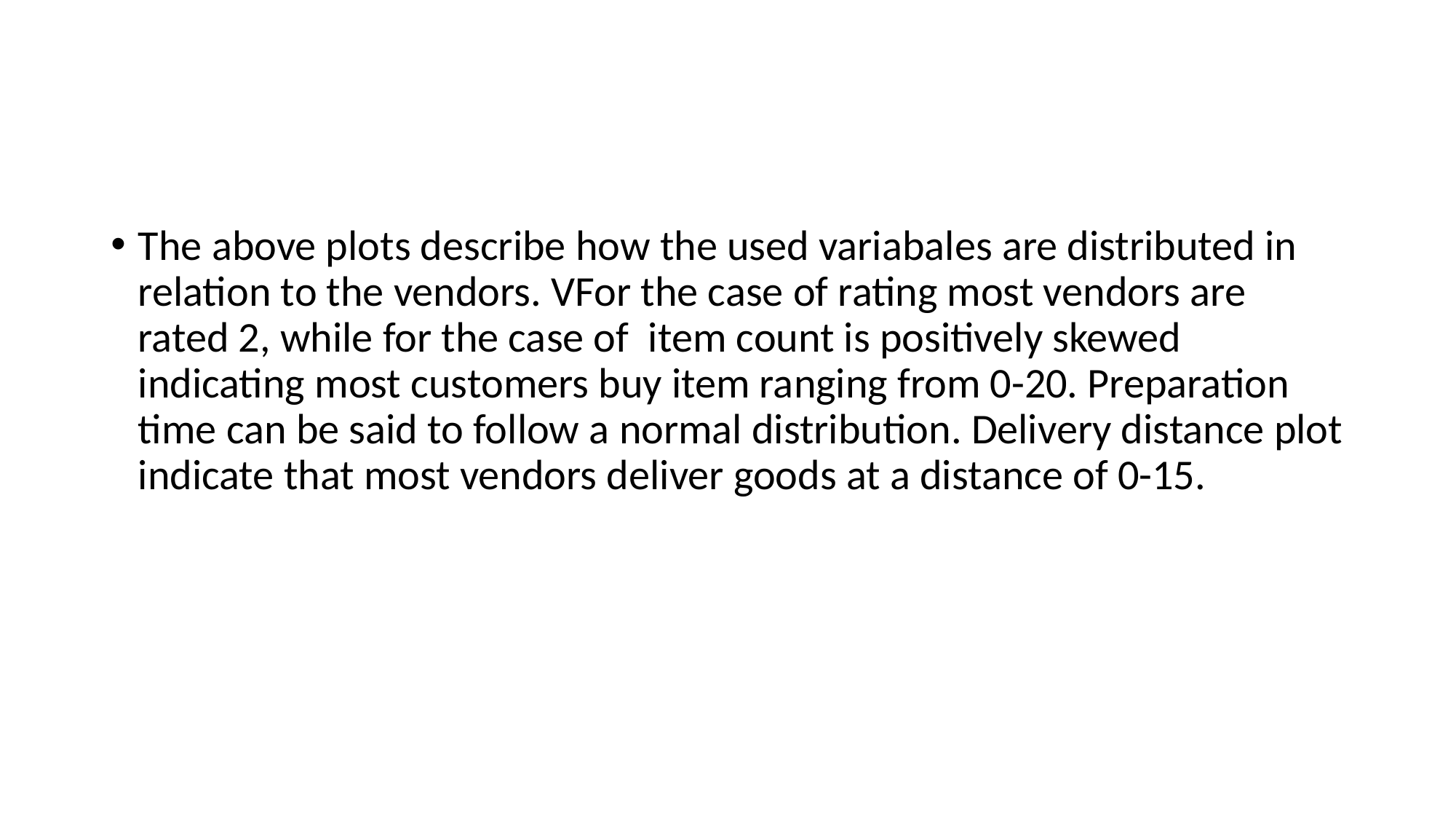

#
The above plots describe how the used variabales are distributed in relation to the vendors. VFor the case of rating most vendors are rated 2, while for the case of  item count is positively skewed indicating most customers buy item ranging from 0-20. Preparation time can be said to follow a normal distribution. Delivery distance plot indicate that most vendors deliver goods at a distance of 0-15.